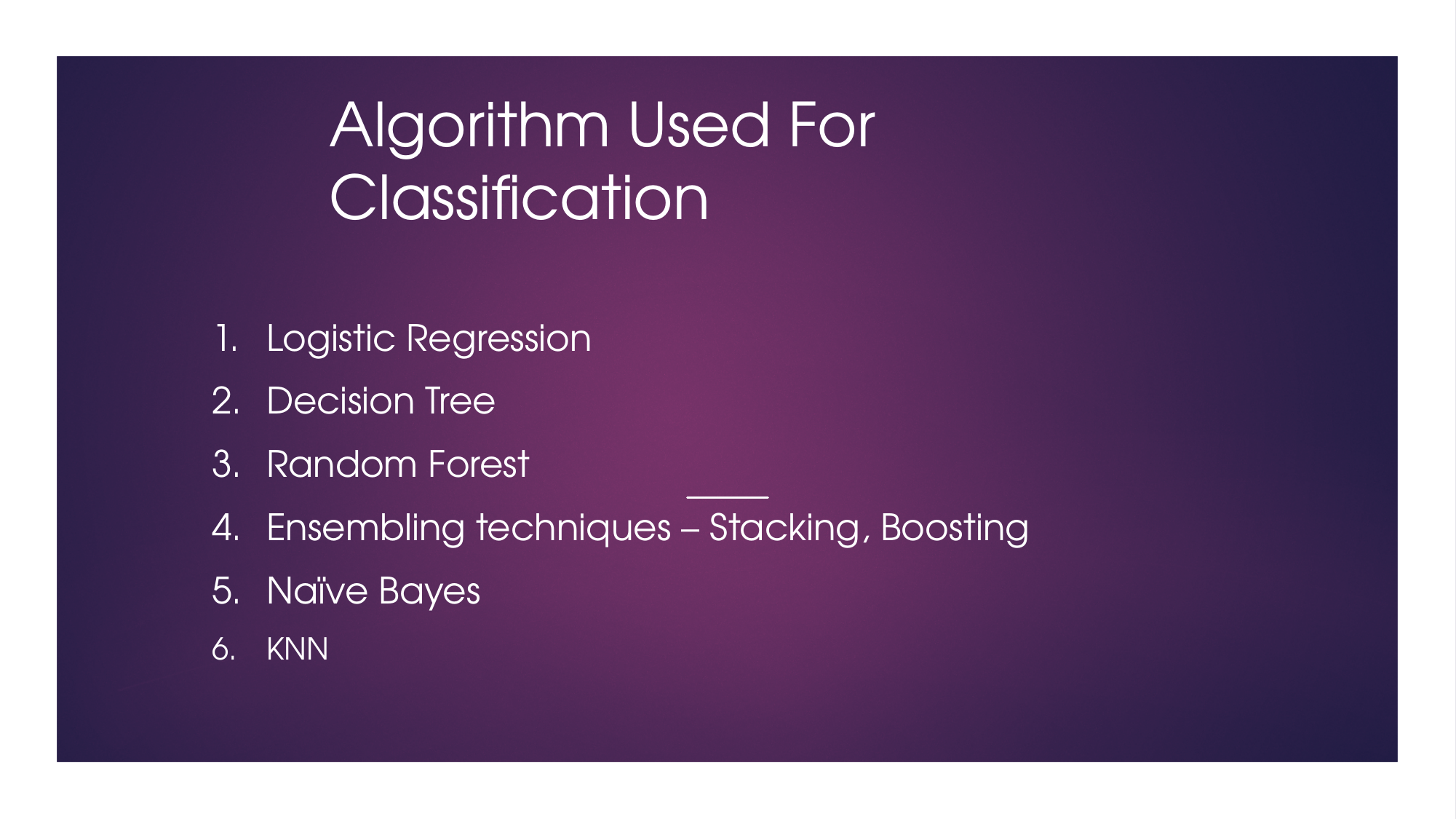

Algorithm Used For Classification
# Logistic Regression
Decision Tree
Random Forest
Ensembling techniques – Stacking, Boosting
Naïve Bayes
KNN